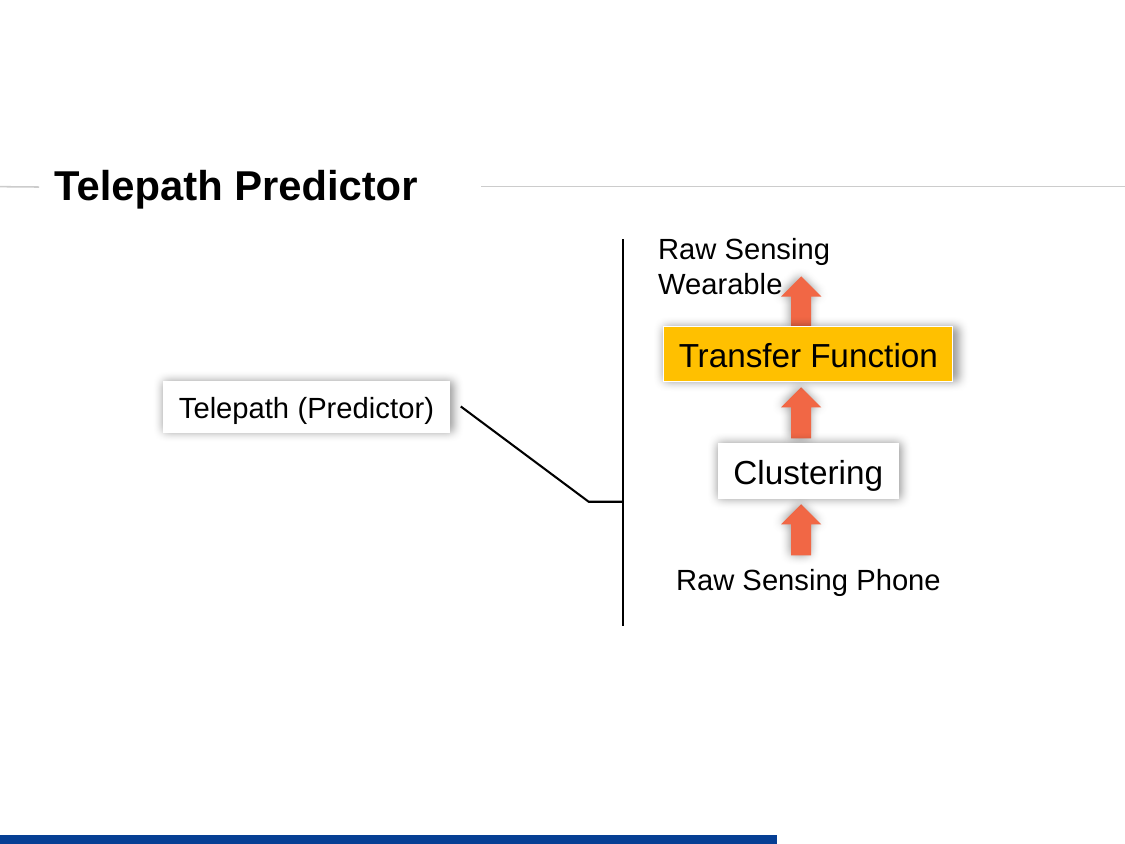

# Telepath Predictor
Raw Sensing Wearable

Transfer Function
Telepath (Predictor)

Clustering

Raw Sensing Phone